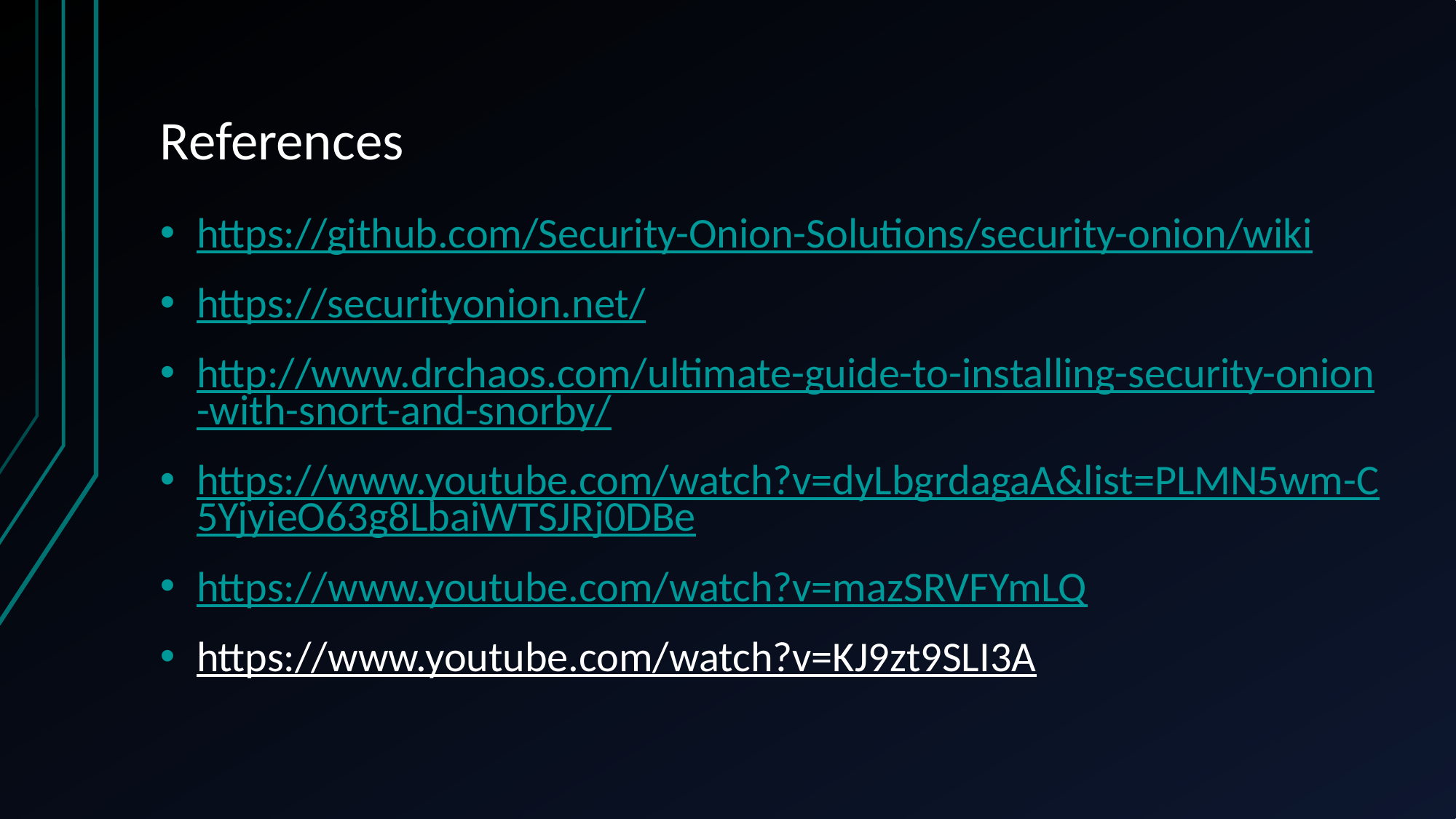

# References
https://github.com/Security-Onion-Solutions/security-onion/wiki
https://securityonion.net/
http://www.drchaos.com/ultimate-guide-to-installing-security-onion-with-snort-and-snorby/
https://www.youtube.com/watch?v=dyLbgrdagaA&list=PLMN5wm-C5YjyieO63g8LbaiWTSJRj0DBe
https://www.youtube.com/watch?v=mazSRVFYmLQ
https://www.youtube.com/watch?v=KJ9zt9SLI3A